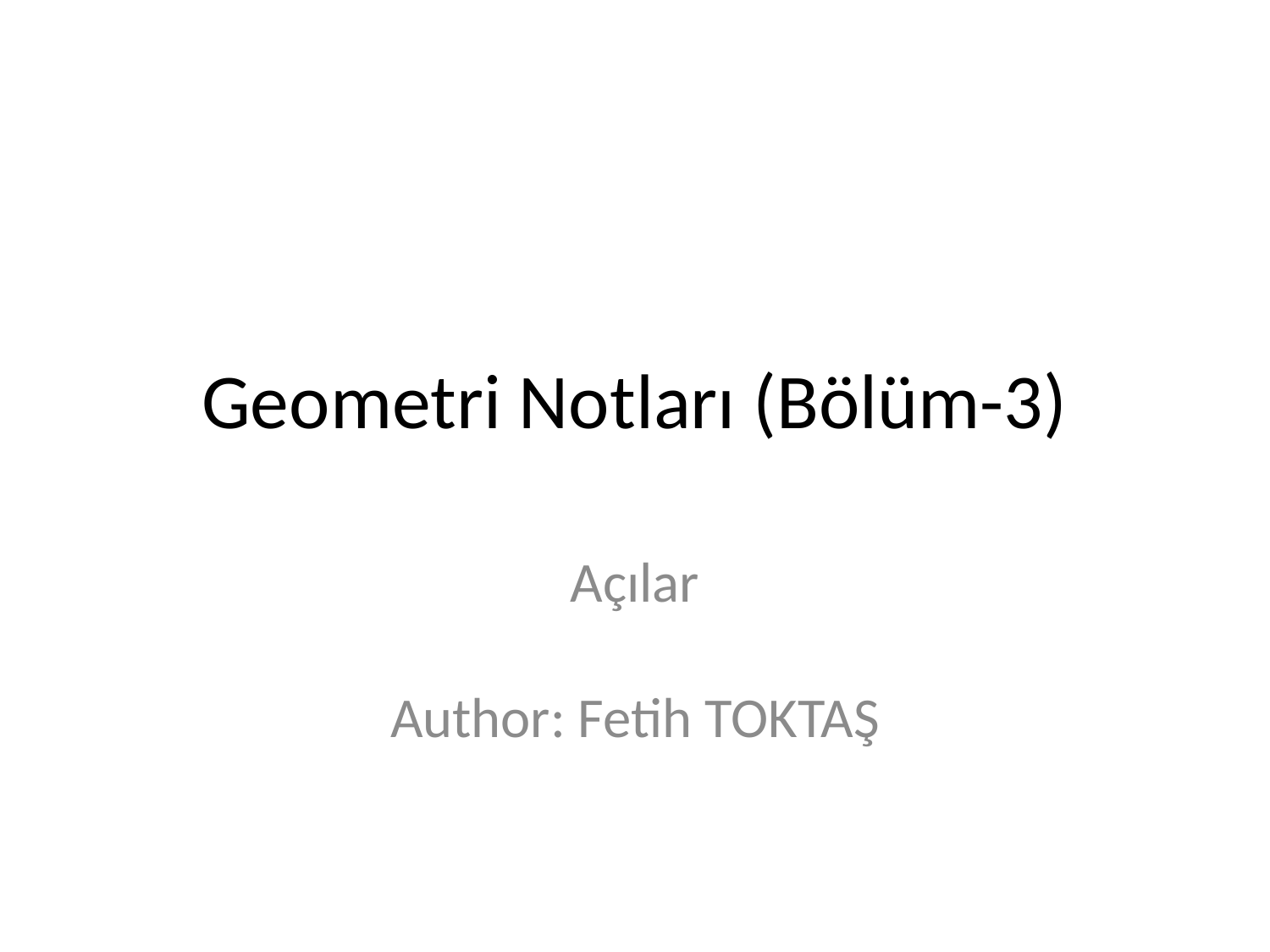

# Geometri Notları (Bölüm-3)
Açılar
Author: Fetih TOKTAŞ